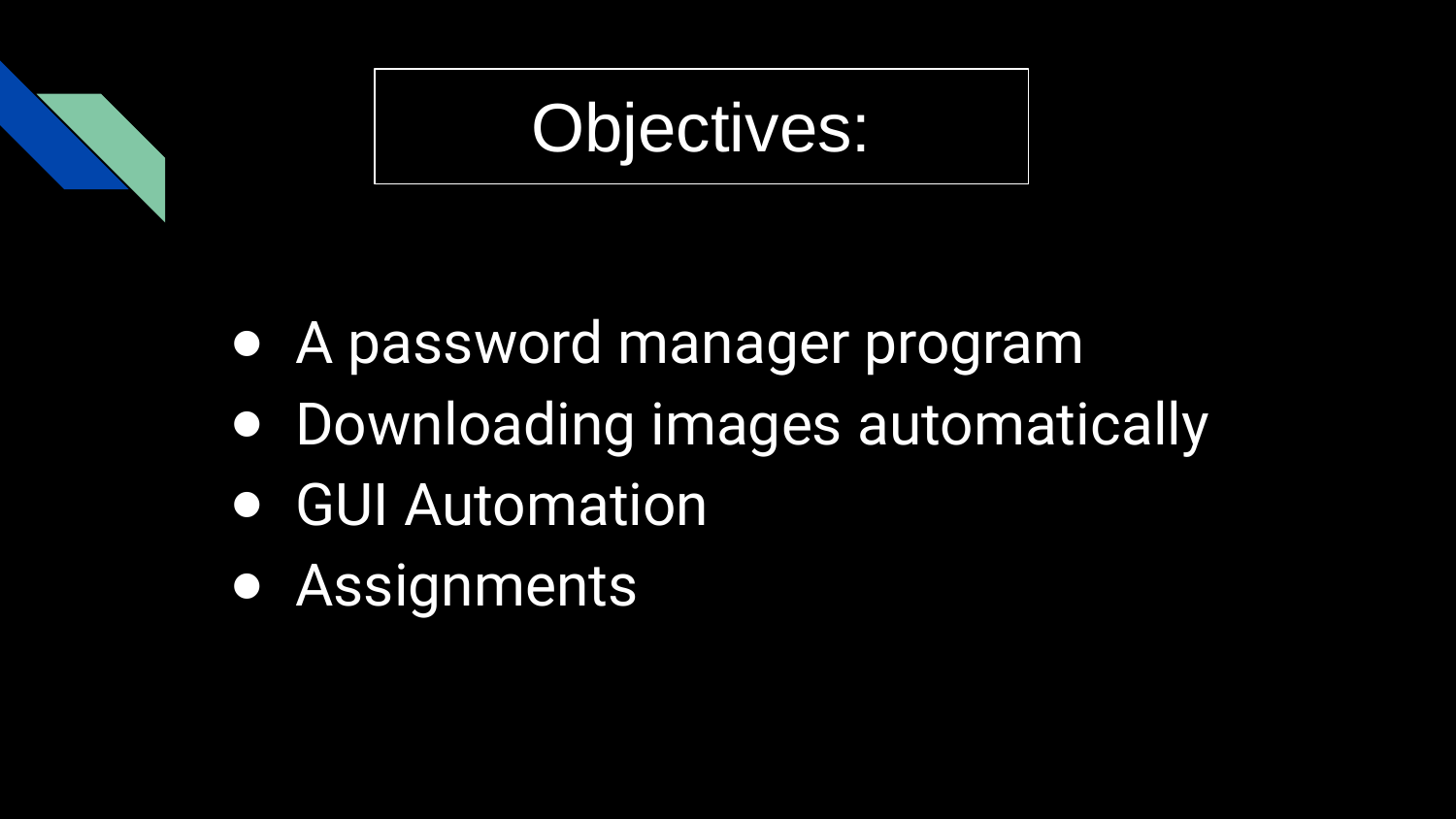

# Objectives:
A password manager program
Downloading images automatically
GUI Automation
Assignments